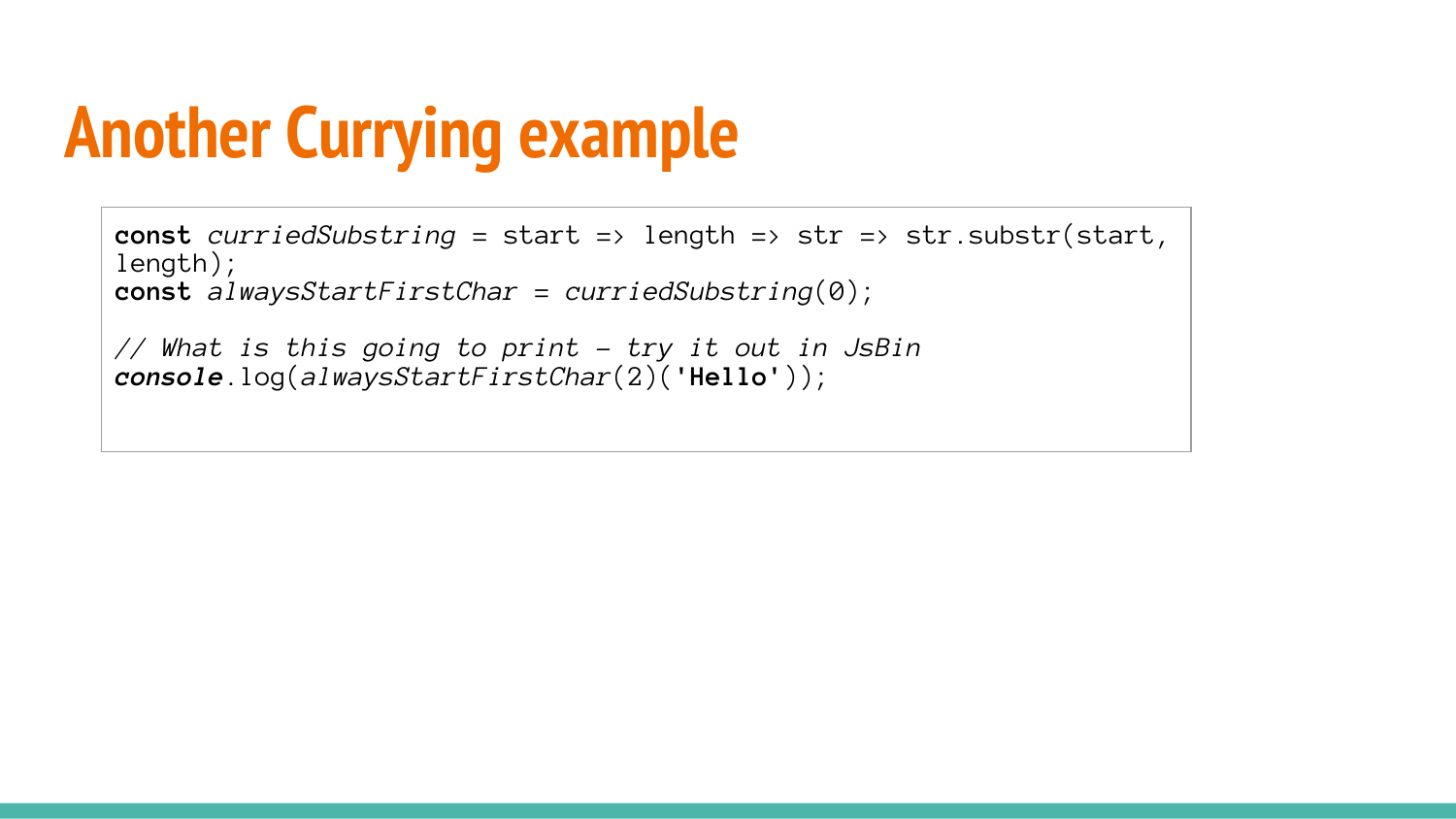

# Another Currying example
| const curriedSubstring = start => length => str => str.substr(start, length); const alwaysStartFirstChar = curriedSubstring(0); // What is this going to print - try it out in JsBin console.log(alwaysStartFirstChar(2)('Hello')); |
| --- |